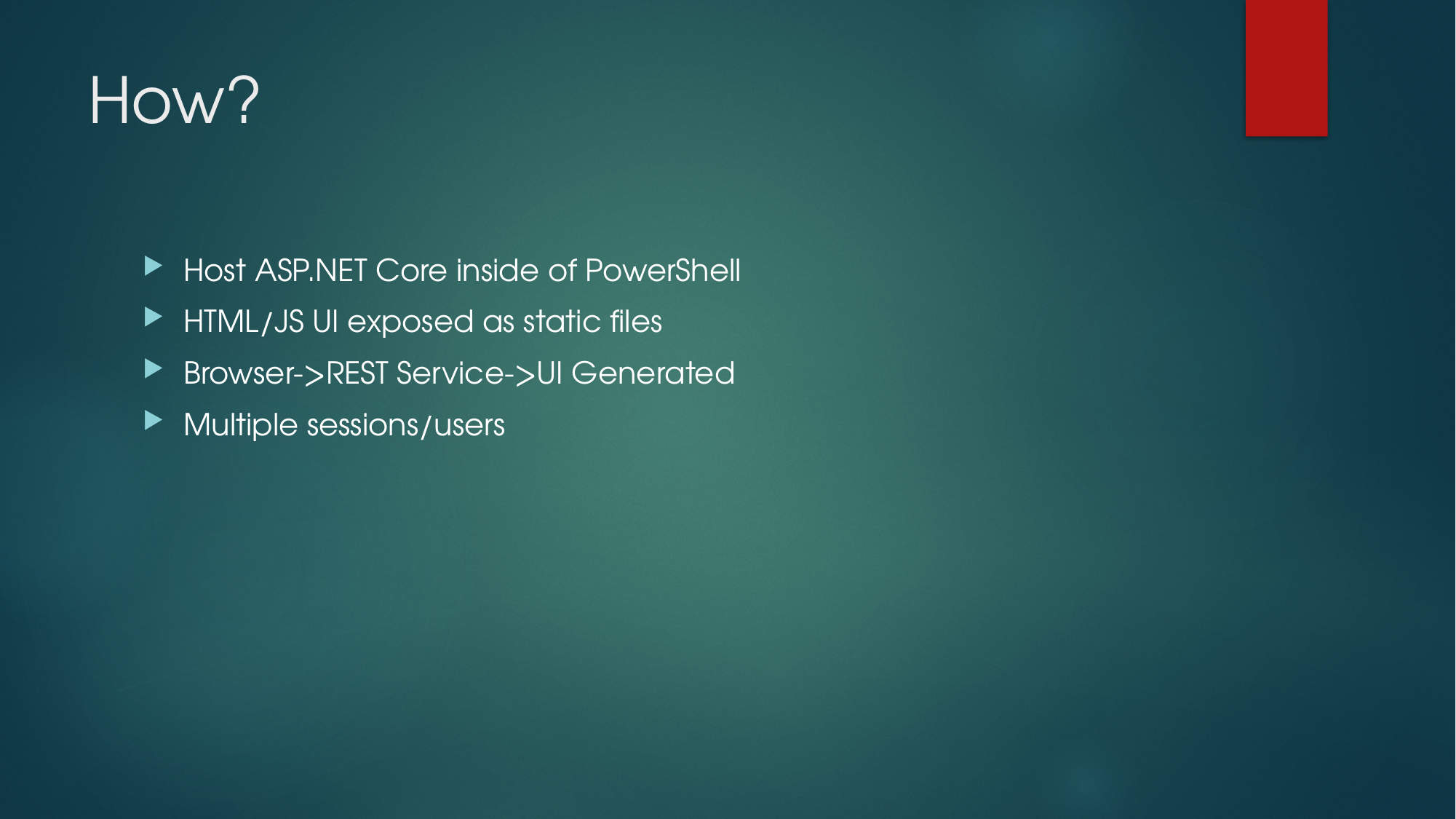

# How?
Host ASP.NET Core inside of PowerShell
HTML/JS UI exposed as static files
Browser->REST Service->UI Generated
Multiple sessions/users